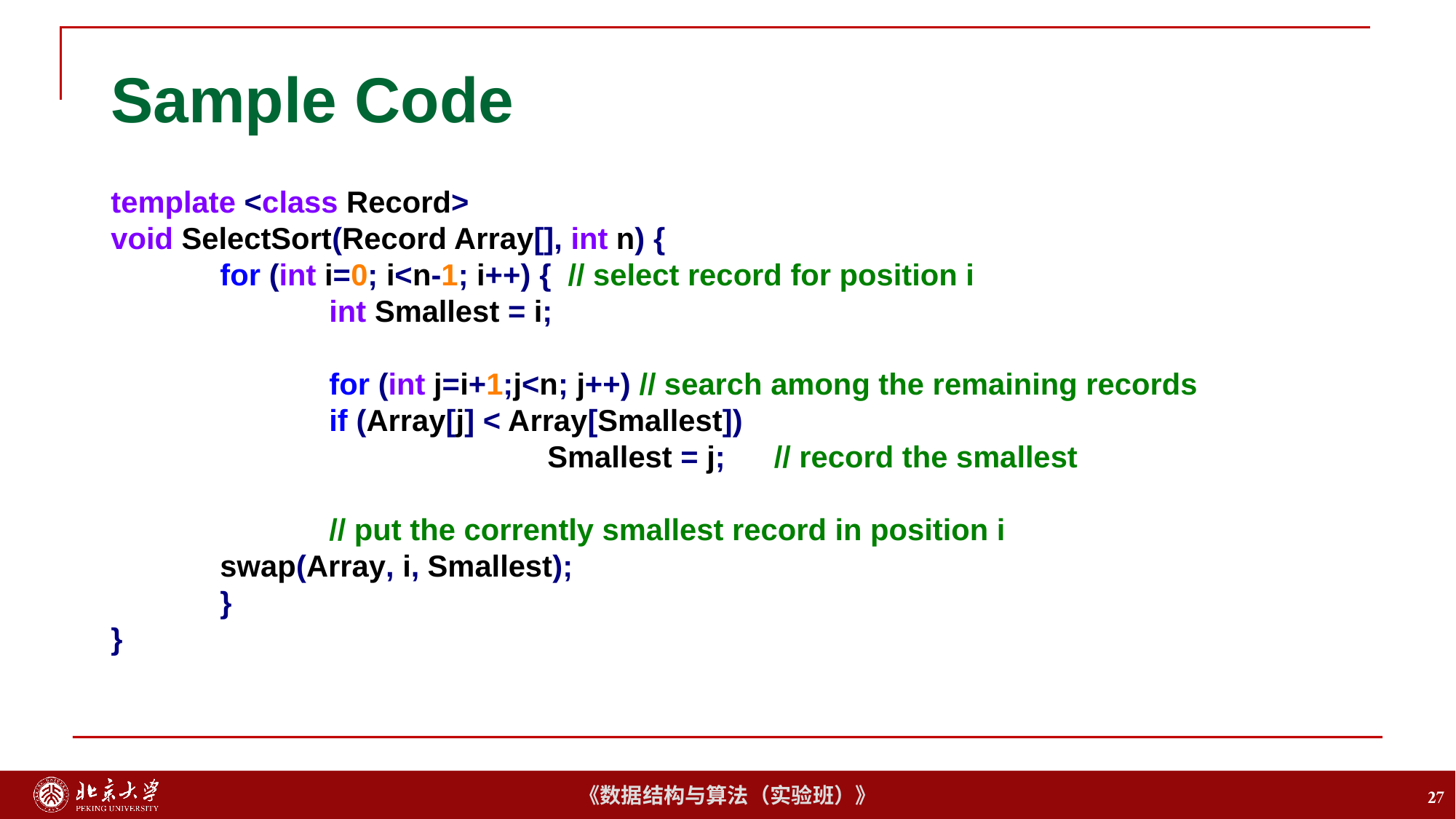

# Sample Code
template <class Record>
void SelectSort(Record Array[], int n) {
	for (int i=0; i<n-1; i++) {  // select record for position i
		int Smallest = i;

		for (int j=i+1;j<n; j++) // search among the remaining records
          		if (Array[j] < Array[Smallest])
      	     			Smallest = j;	 // record the smallest

		// put the corrently smallest record in position i
          	swap(Array, i, Smallest);
	}
}
27